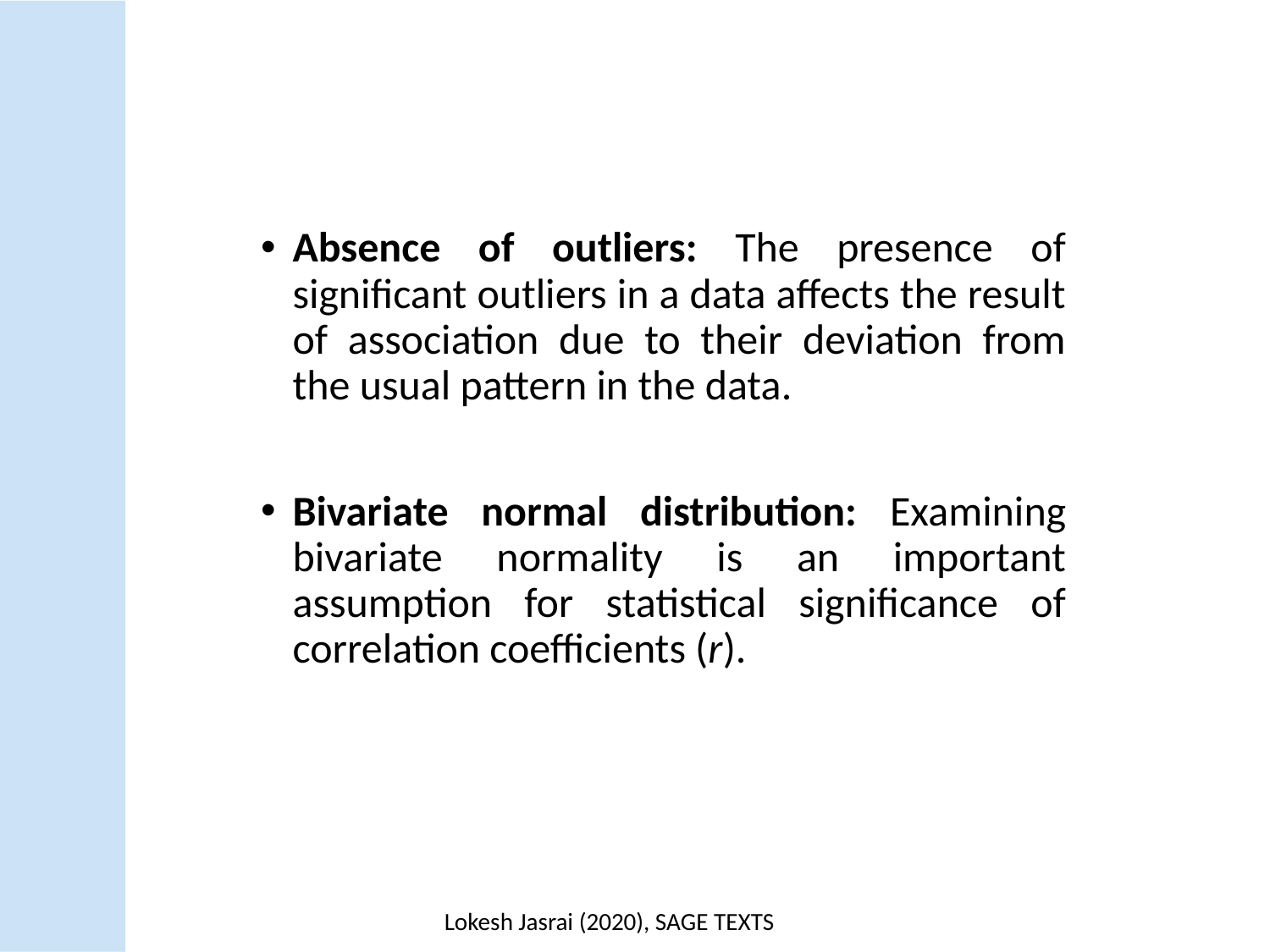

Absence of outliers: The presence of significant outliers in a data affects the result of association due to their deviation from the usual pattern in the data.

Bivariate normal distribution: Examining bivariate normality is an important assumption for statistical significance of correlation coefficients (r).

Lokesh Jasrai (2020), SAGE TEXTS